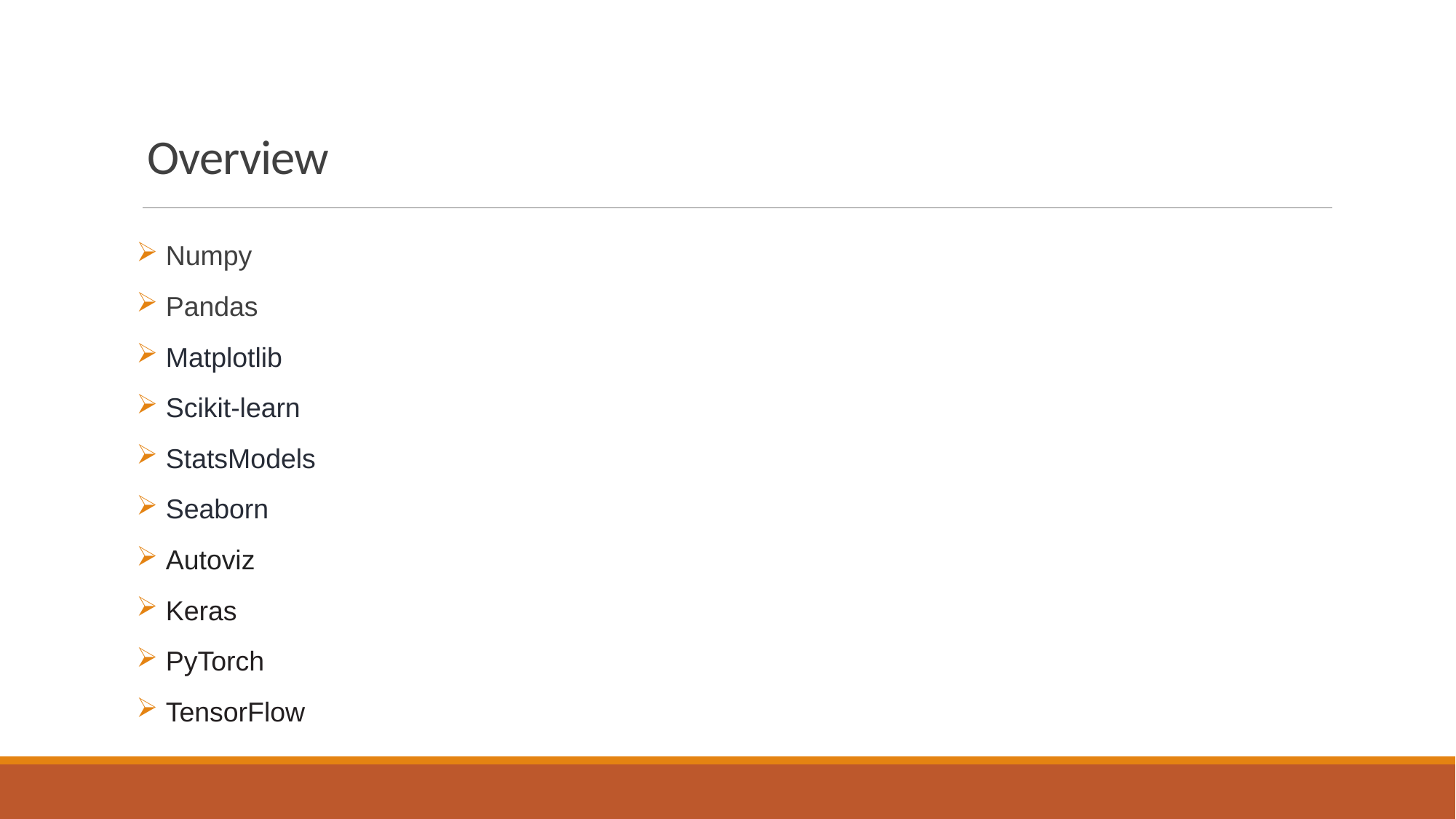

# Overview
 Numpy
 Pandas
 Matplotlib
 Scikit-learn
 StatsModels
 Seaborn
 Autoviz
 Keras
 PyTorch
 TensorFlow